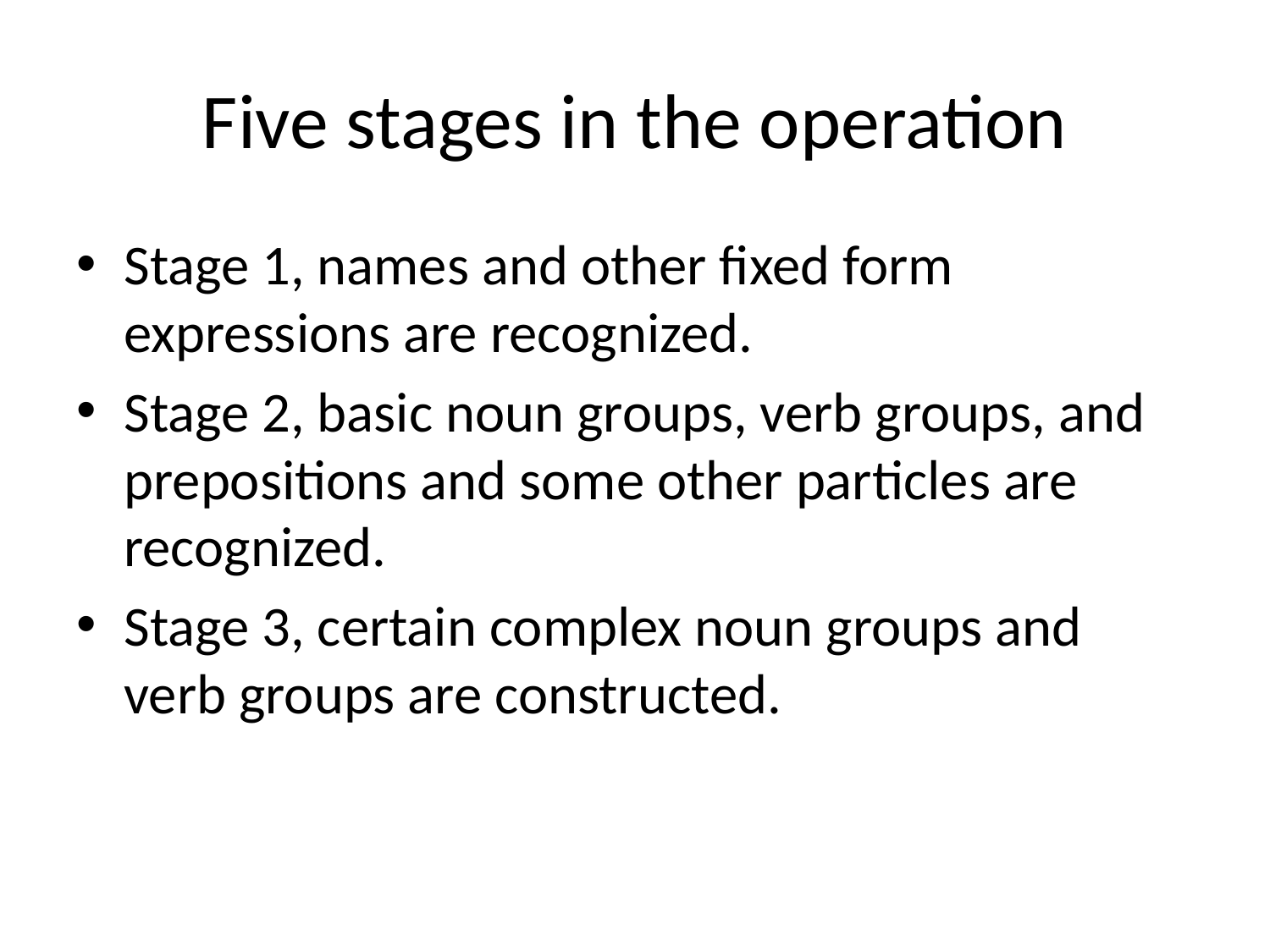

# Five stages in the operation
Stage 1, names and other fixed form expressions are recognized.
Stage 2, basic noun groups, verb groups, and prepositions and some other particles are recognized.
Stage 3, certain complex noun groups and verb groups are constructed.